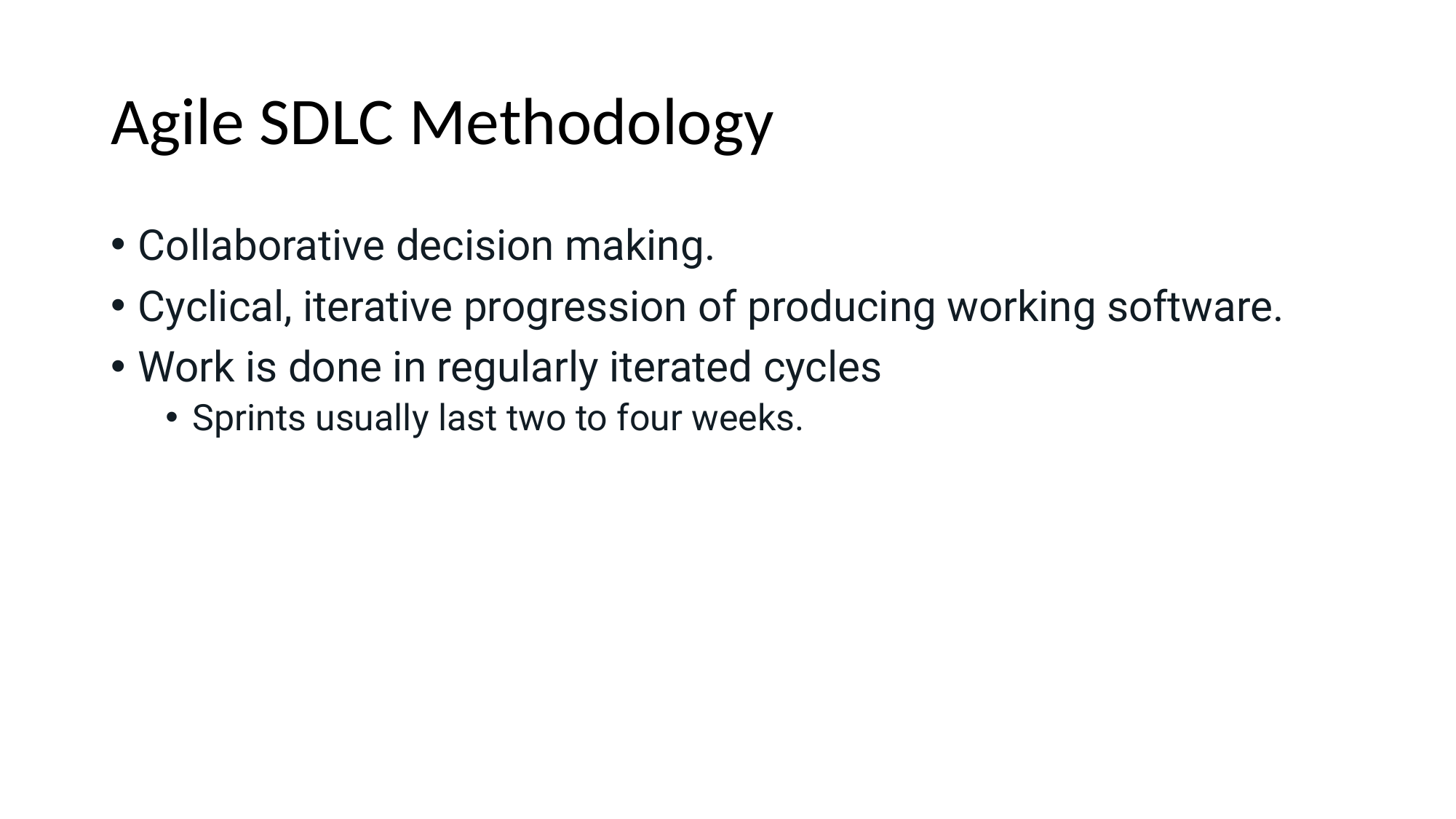

# Agile SDLC Methodology
Collaborative decision making.
Cyclical, iterative progression of producing working software.
Work is done in regularly iterated cycles
Sprints usually last two to four weeks.